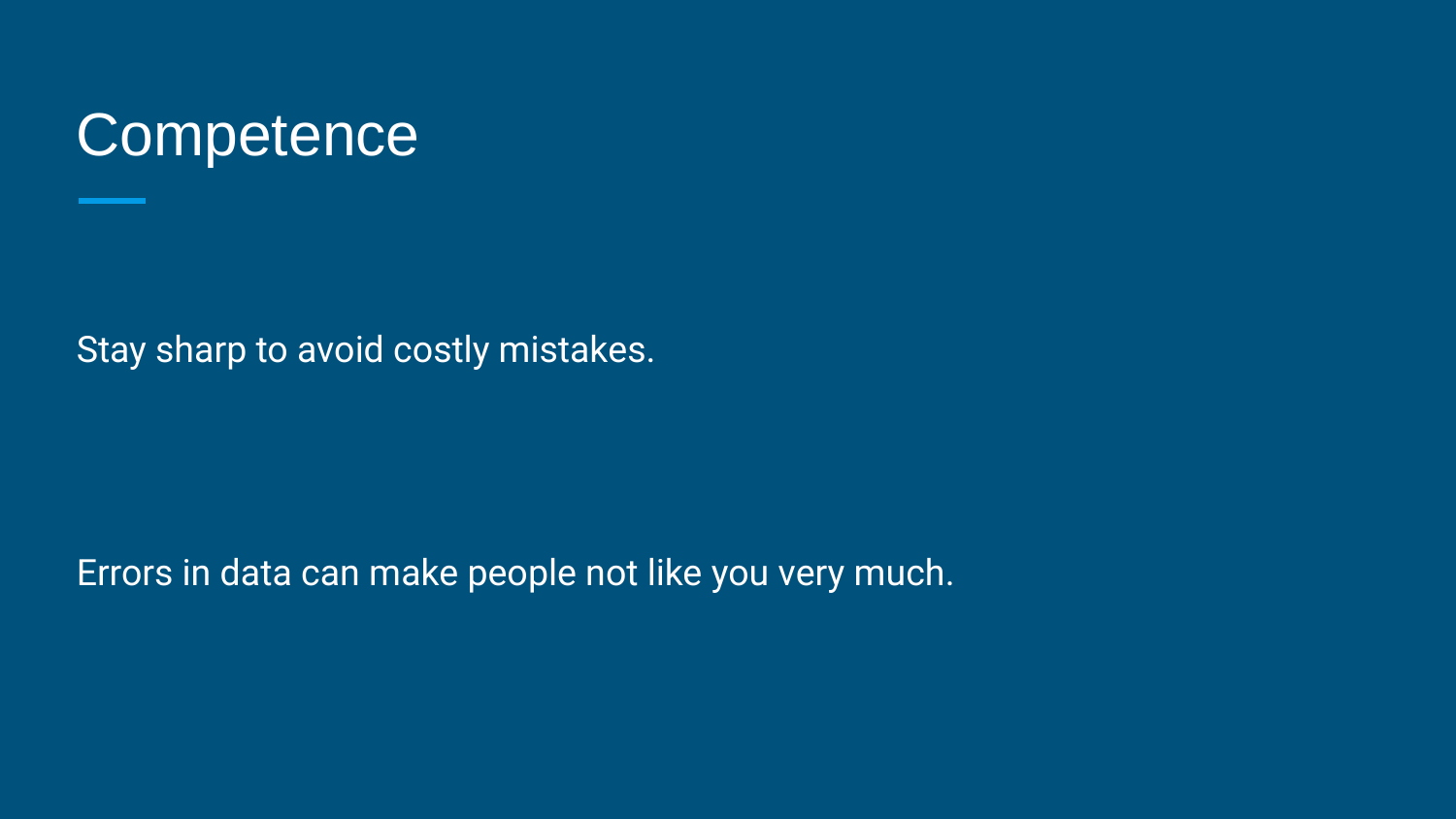

# Competence

Stay sharp to avoid costly mistakes.

Errors in data can make people not like you very much.